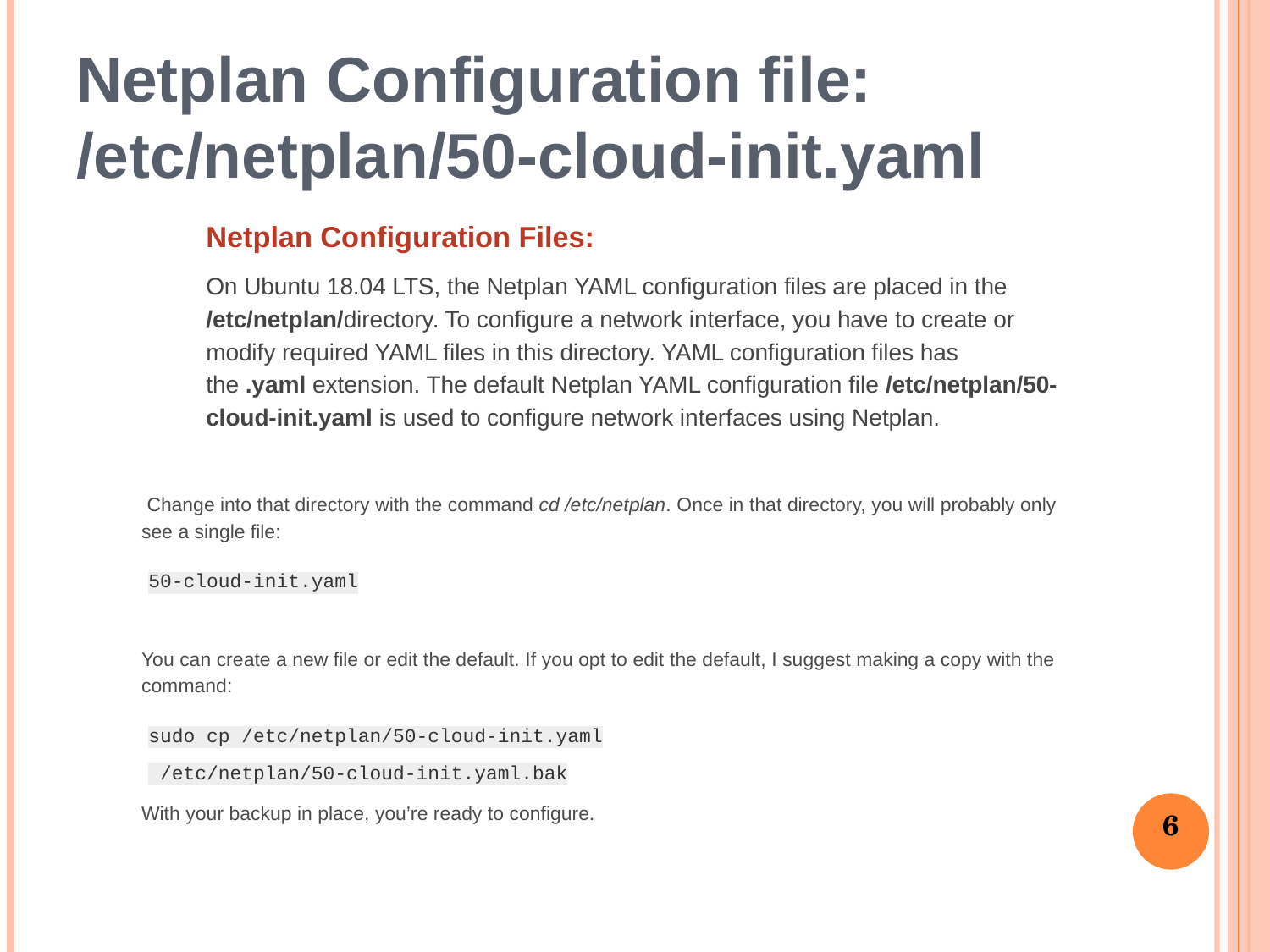

# Netplan Configuration file: /etc/netplan/50-cloud-init.yaml
Netplan Configuration Files:
On Ubuntu 18.04 LTS, the Netplan YAML configuration files are placed in the /etc/netplan/directory. To configure a network interface, you have to create or modify required YAML files in this directory. YAML configuration files has the .yaml extension. The default Netplan YAML configuration file /etc/netplan/50-cloud-init.yaml is used to configure network interfaces using Netplan.
 Change into that directory with the command cd /etc/netplan. Once in that directory, you will probably only see a single file:
50-cloud-init.yaml

You can create a new file or edit the default. If you opt to edit the default, I suggest making a copy with the command:
sudo cp /etc/netplan/50-cloud-init.yaml
 /etc/netplan/50-cloud-init.yaml.bak
With your backup in place, you’re ready to configure.

6